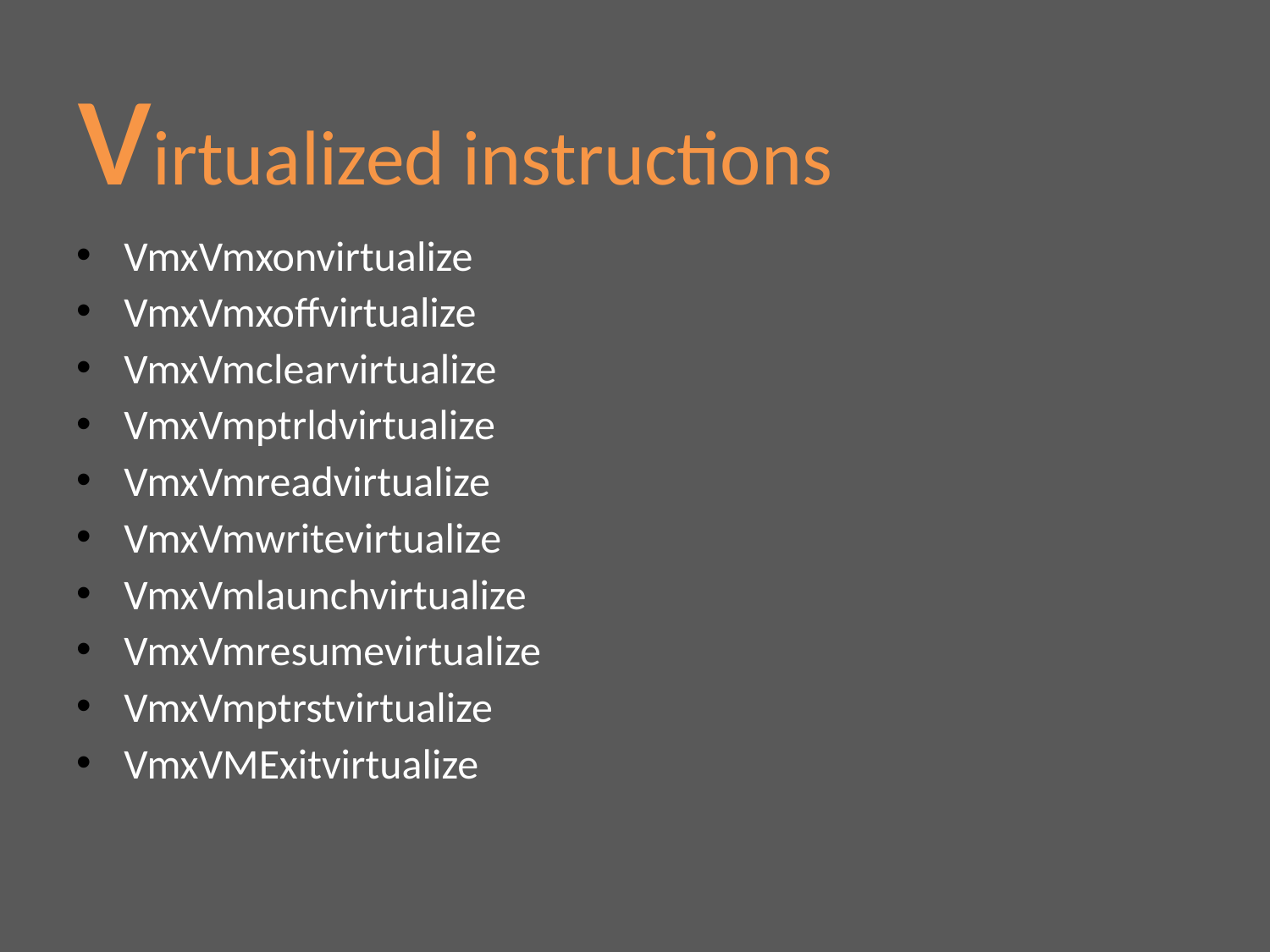

# virtualized instructions
VmxVmxonvirtualize
VmxVmxoffvirtualize
VmxVmclearvirtualize
VmxVmptrldvirtualize
VmxVmreadvirtualize
VmxVmwritevirtualize
VmxVmlaunchvirtualize
VmxVmresumevirtualize
VmxVmptrstvirtualize
VmxVMExitvirtualize